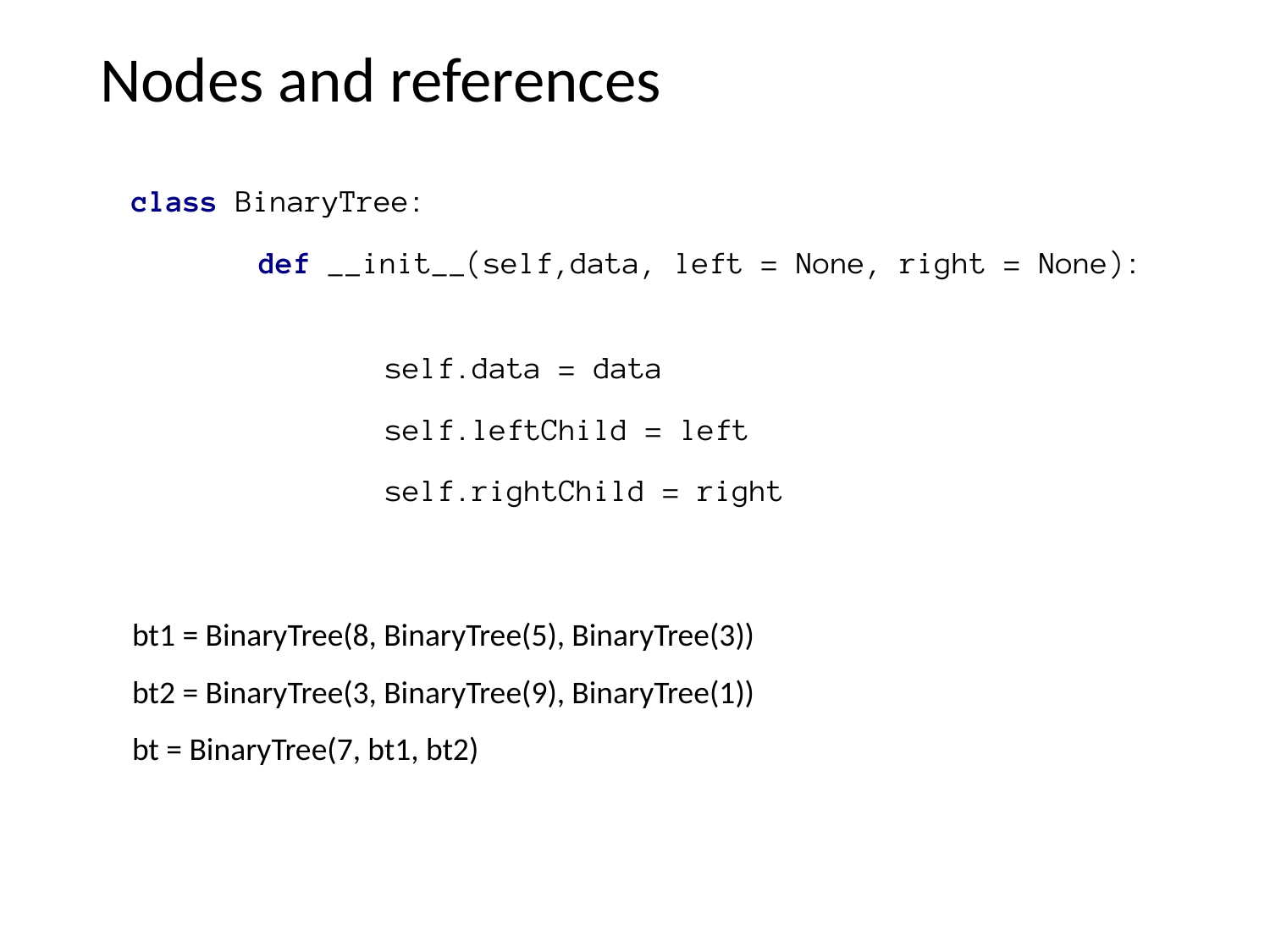

# Nodes and references
class BinaryTree:
	def __init__(self,data, left = None, right = None):
		self.data = data
		self.leftChild = left
		self.rightChild = right

bt1 = BinaryTree(8, BinaryTree(5), BinaryTree(3))
bt2 = BinaryTree(3, BinaryTree(9), BinaryTree(1))
bt = BinaryTree(7, bt1, bt2)